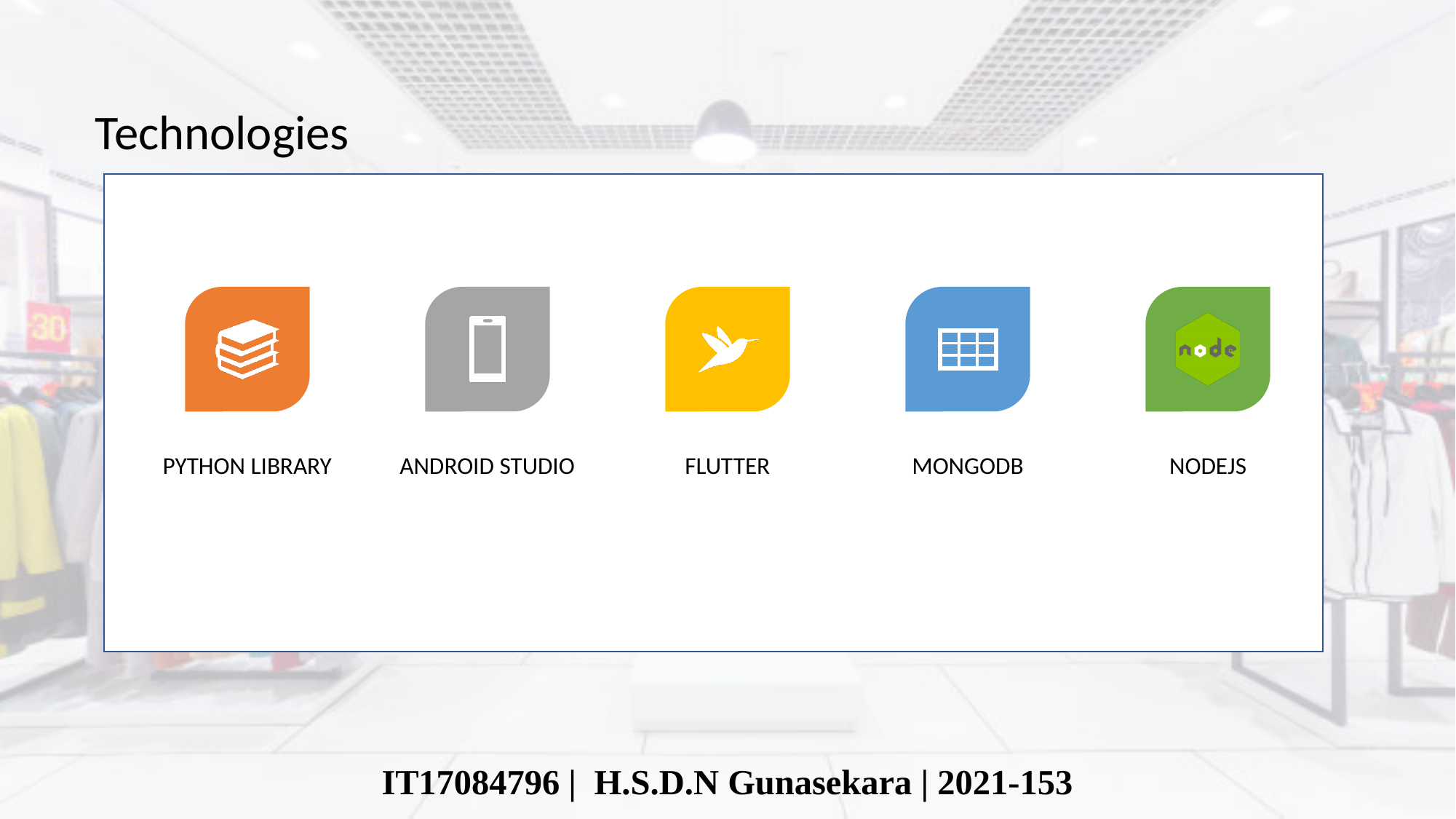

Technologies

Python Library
Android Studio
Flutter
MongoDB
Nodejs
IT17084796 |  H.S.D.N Gunasekara | 2021-153